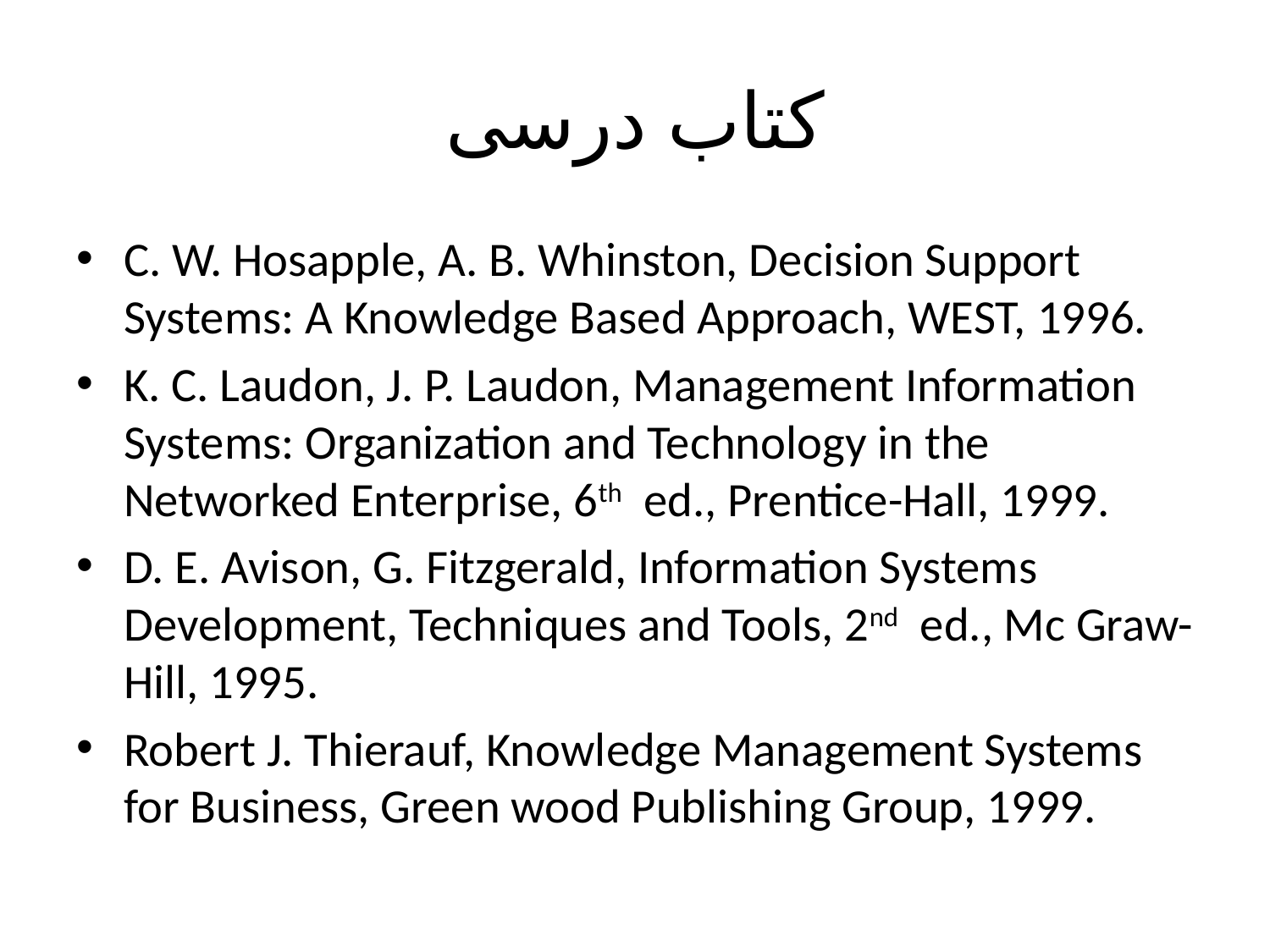

# کتاب درسی
C. W. Hosapple, A. B. Whinston, Decision Support Systems: A Knowledge Based Approach, WEST, 1996.
K. C. Laudon, J. P. Laudon, Management Information Systems: Organization and Technology in the Networked Enterprise, 6th  ed., Prentice-Hall, 1999.
D. E. Avison, G. Fitzgerald, Information Systems Development, Techniques and Tools, 2nd  ed., Mc Graw-Hill, 1995.
Robert J. Thierauf, Knowledge Management Systems for Business, Green wood Publishing Group, 1999.